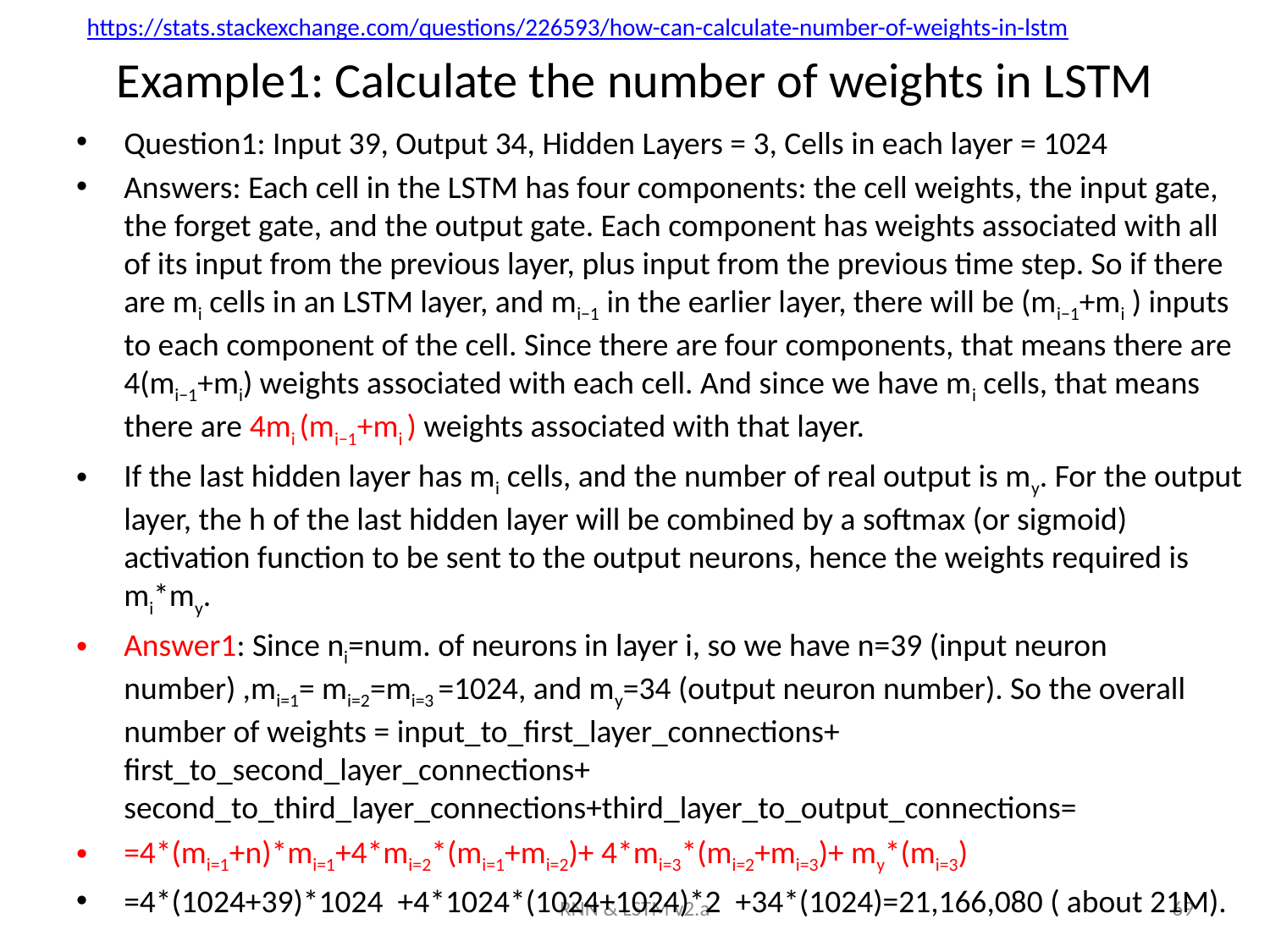

# Example1: Calculate the number of weights in LSTM
https://stats.stackexchange.com/questions/226593/how-can-calculate-number-of-weights-in-lstm

Question1: Input 39, Output 34, Hidden Layers = 3, Cells in each layer = 1024
Answers: Each cell in the LSTM has four components: the cell weights, the input gate, the forget gate, and the output gate. Each component has weights associated with all of its input from the previous layer, plus input from the previous time step. So if there are mi cells in an LSTM layer, and mi−1 in the earlier layer, there will be (mi−1+mi ) inputs to each component of the cell. Since there are four components, that means there are 4(mi−1+mi) weights associated with each cell. And since we have mi cells, that means there are 4mi (mi−1+mi ) weights associated with that layer.
If the last hidden layer has mi cells, and the number of real output is my. For the output layer, the h of the last hidden layer will be combined by a softmax (or sigmoid) activation function to be sent to the output neurons, hence the weights required is mi*my.
Answer1: Since ni=num. of neurons in layer i, so we have n=39 (input neuron number) ,mi=1= mi=2=mi=3 =1024, and my=34 (output neuron number). So the overall number of weights = input_to_first_layer_connections+ first_to_second_layer_connections+ second_to_third_layer_connections+third_layer_to_output_connections=
=4*(mi=1+n)*mi=1+4*mi=2*(mi=1+mi=2)+ 4*mi=3*(mi=2+mi=3)+ my*(mi=3)
=4*(1024+39)*1024  +4*1024*(1024+1024)*2  +34*(1024)=21,166,080 ( about 21M).

RNN & LSTM v2.a
69